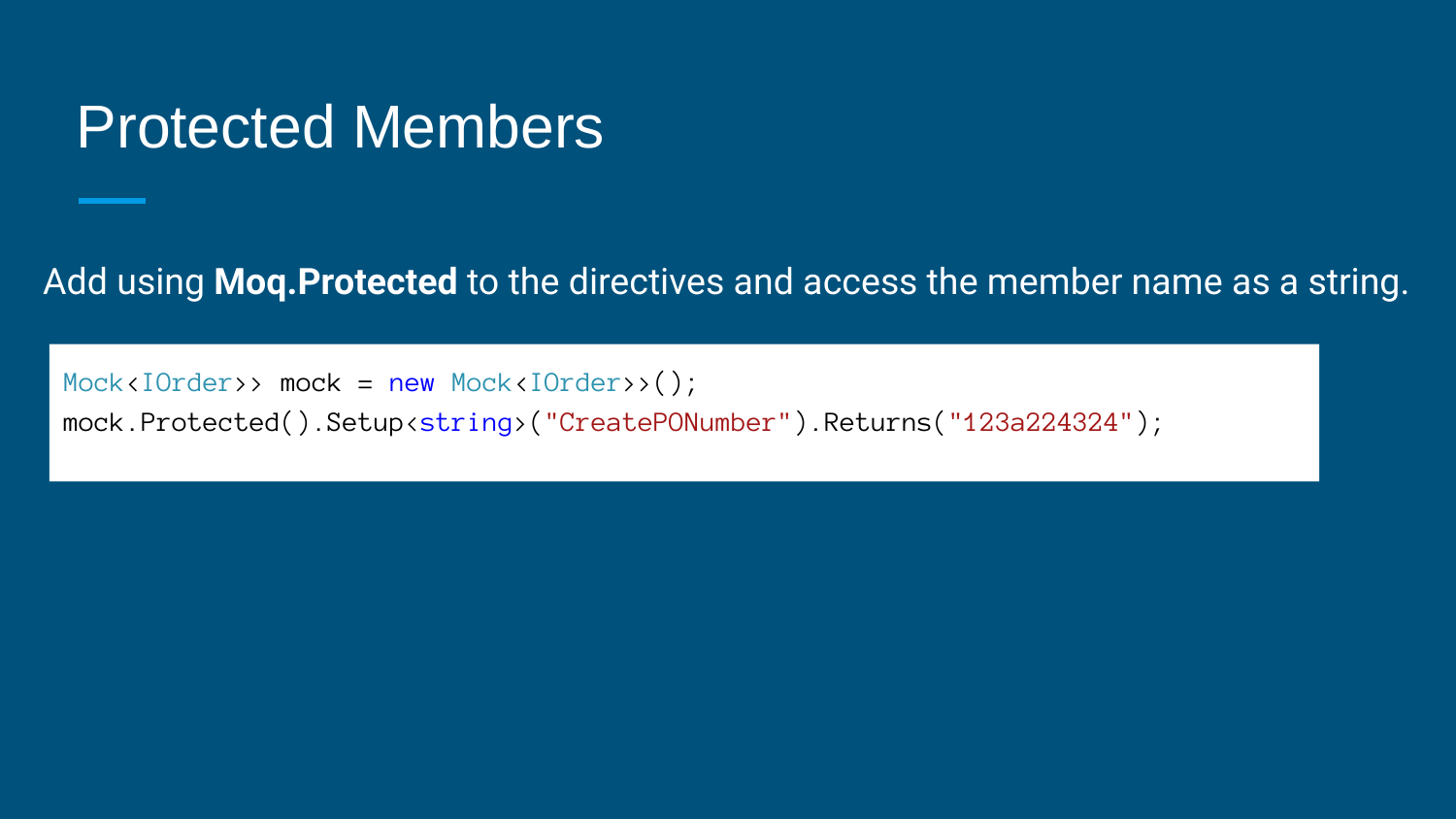

# Protected Members
Add using Moq.Protected to the directives and access the member name as a string.

Mock<IOrder>> mock = new Mock<IOrder>>();
mock.Protected().Setup<string>("CreatePONumber").Returns("123a224324");